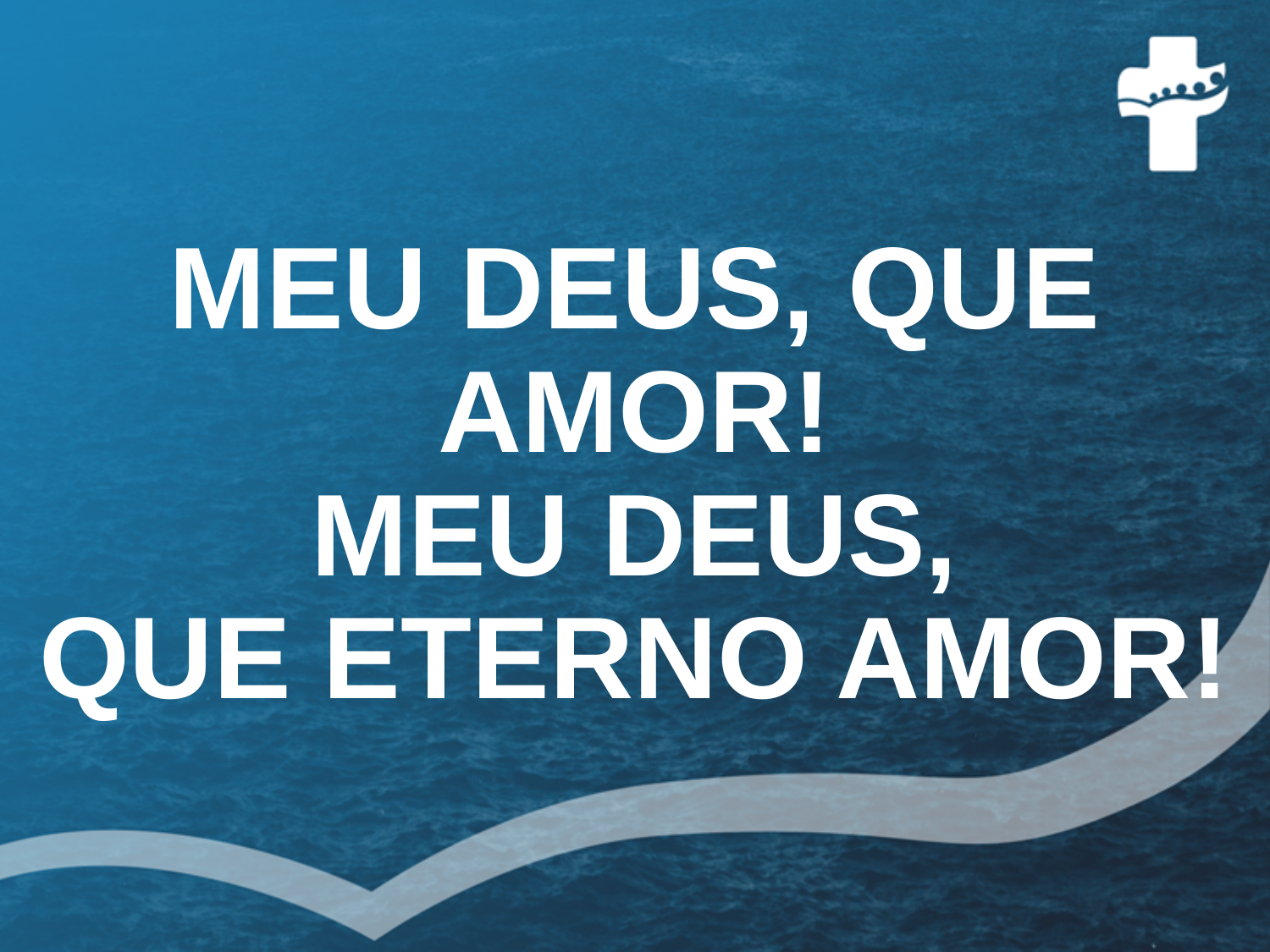

# MEU DEUS, QUE AMOR! MEU DEUS, QUE ETERNO AMOR!